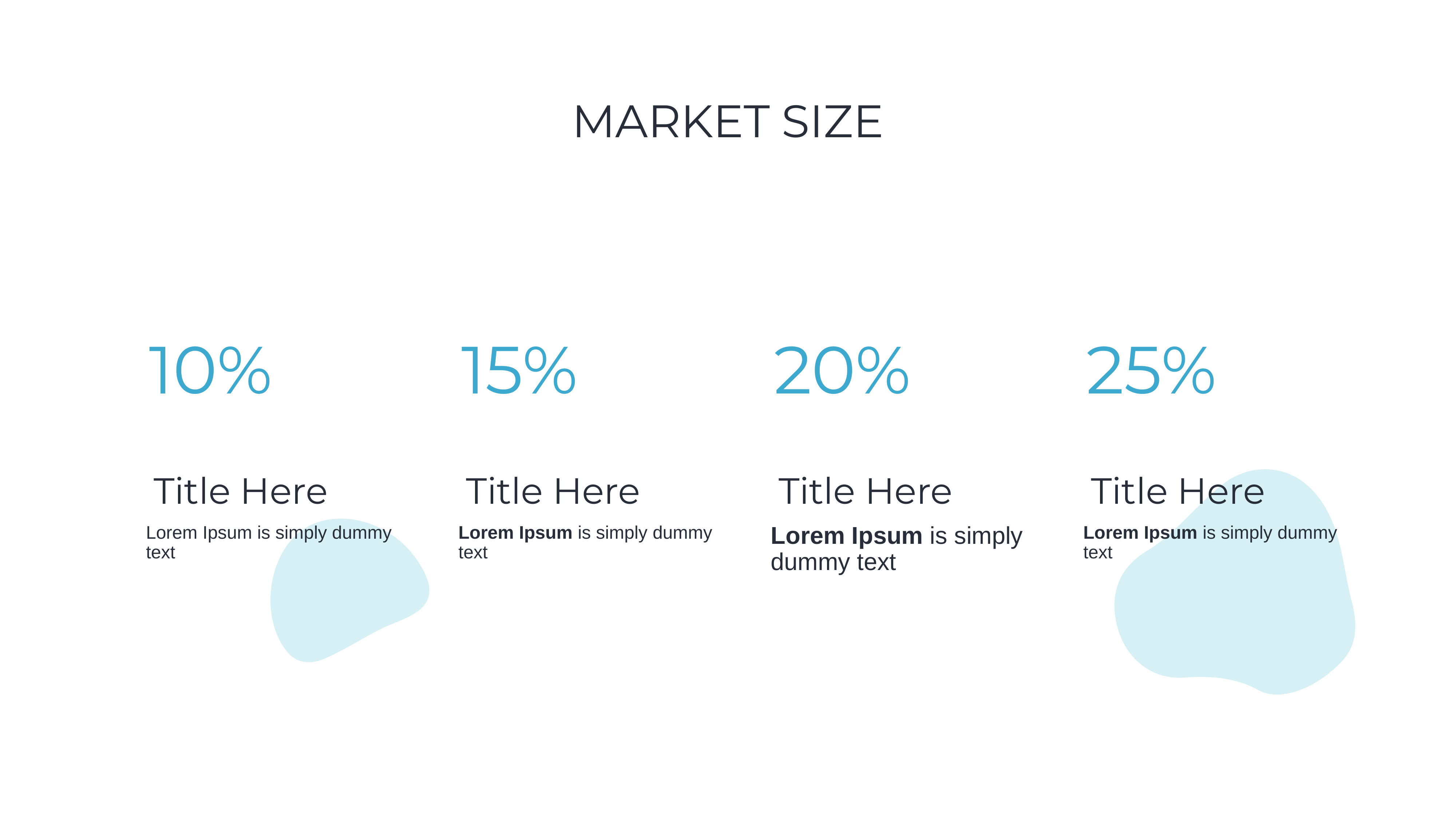

# MARKET SIZE
10%
15%
20%
25%
Title Here
Title Here
Title Here
Title Here

Lorem Ipsum is simply dummy text
Lorem Ipsum is simply dummy text
Lorem Ipsum is simply dummy text
Lorem Ipsum is simply dummy text